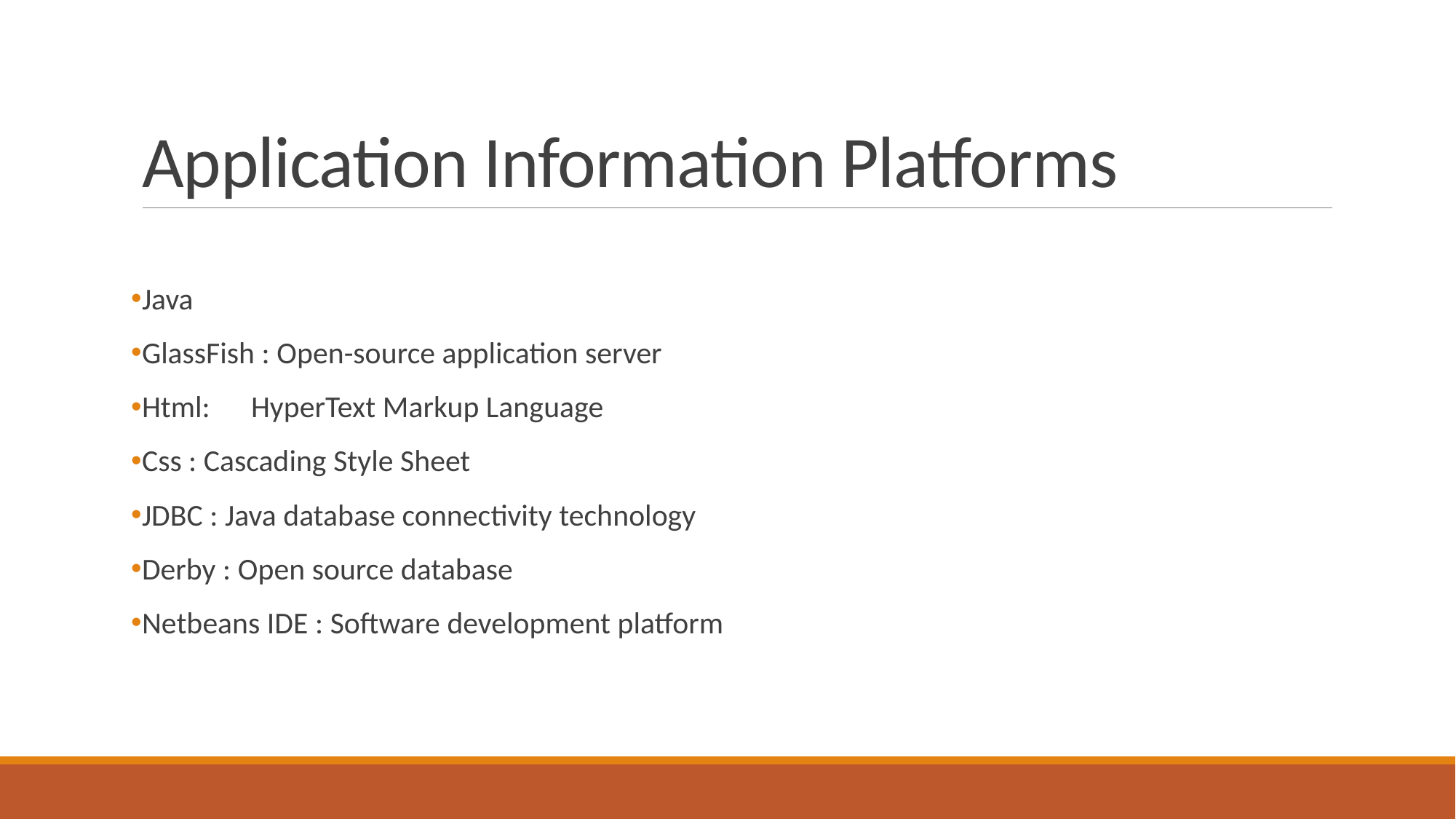

# Application Information Platforms

Java
GlassFish : Open-source application server
Html:	HyperText Markup Language
Css : Cascading Style Sheet
JDBC : Java database connectivity technology
Derby : Open source database
Netbeans IDE : Software development platform